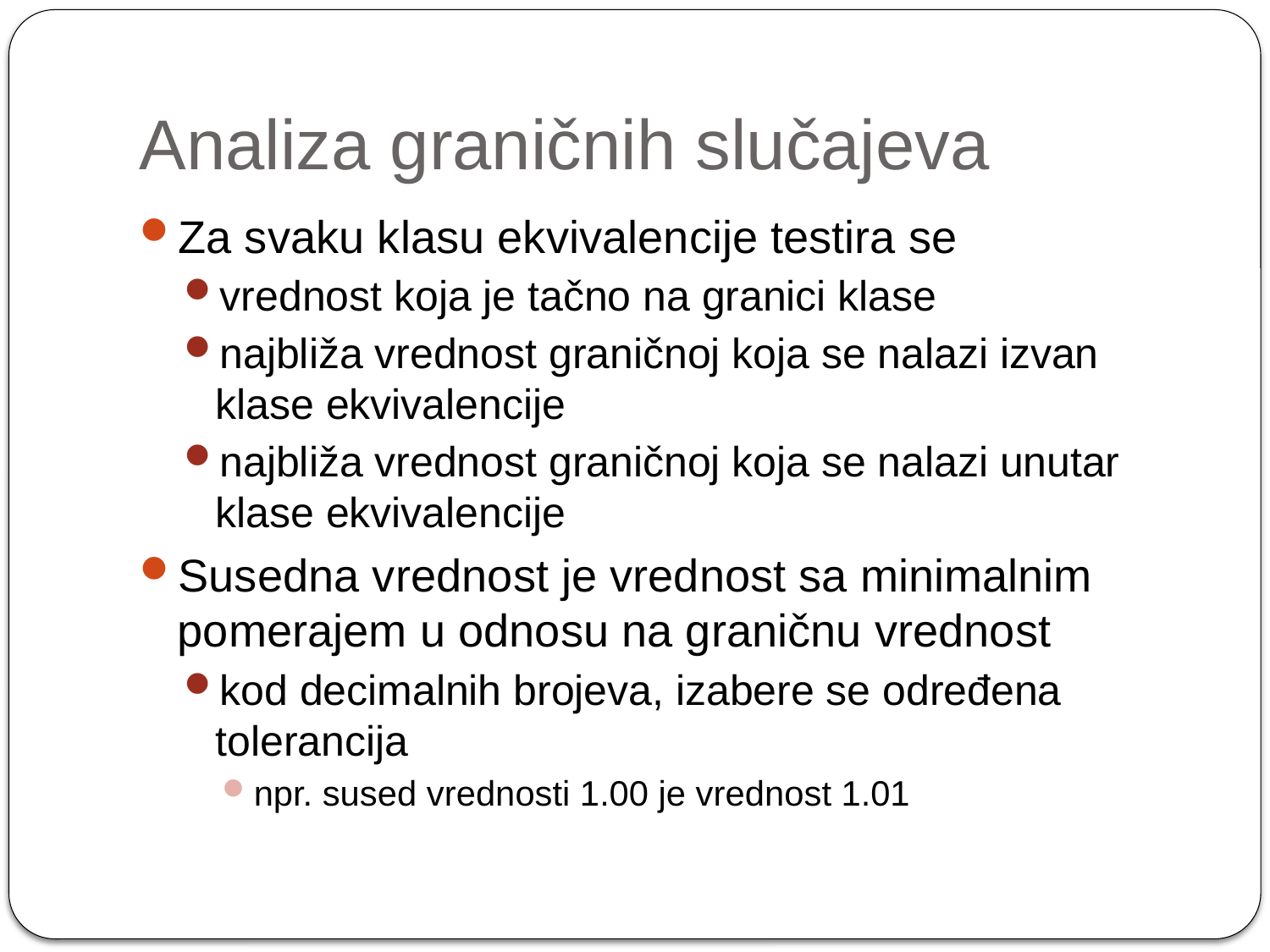

# Analiza graničnih slučajeva
Za svaku klasu ekvivalencije testira se
vrednost koja je tačno na granici klase
najbliža vrednost graničnoj koja se nalazi izvan klase ekvivalencije
najbliža vrednost graničnoj koja se nalazi unutar klase ekvivalencije
Susedna vrednost je vrednost sa minimalnim pomerajem u odnosu na graničnu vrednost
kod decimalnih brojeva, izabere se određena tolerancija
npr. sused vrednosti 1.00 je vrednost 1.01